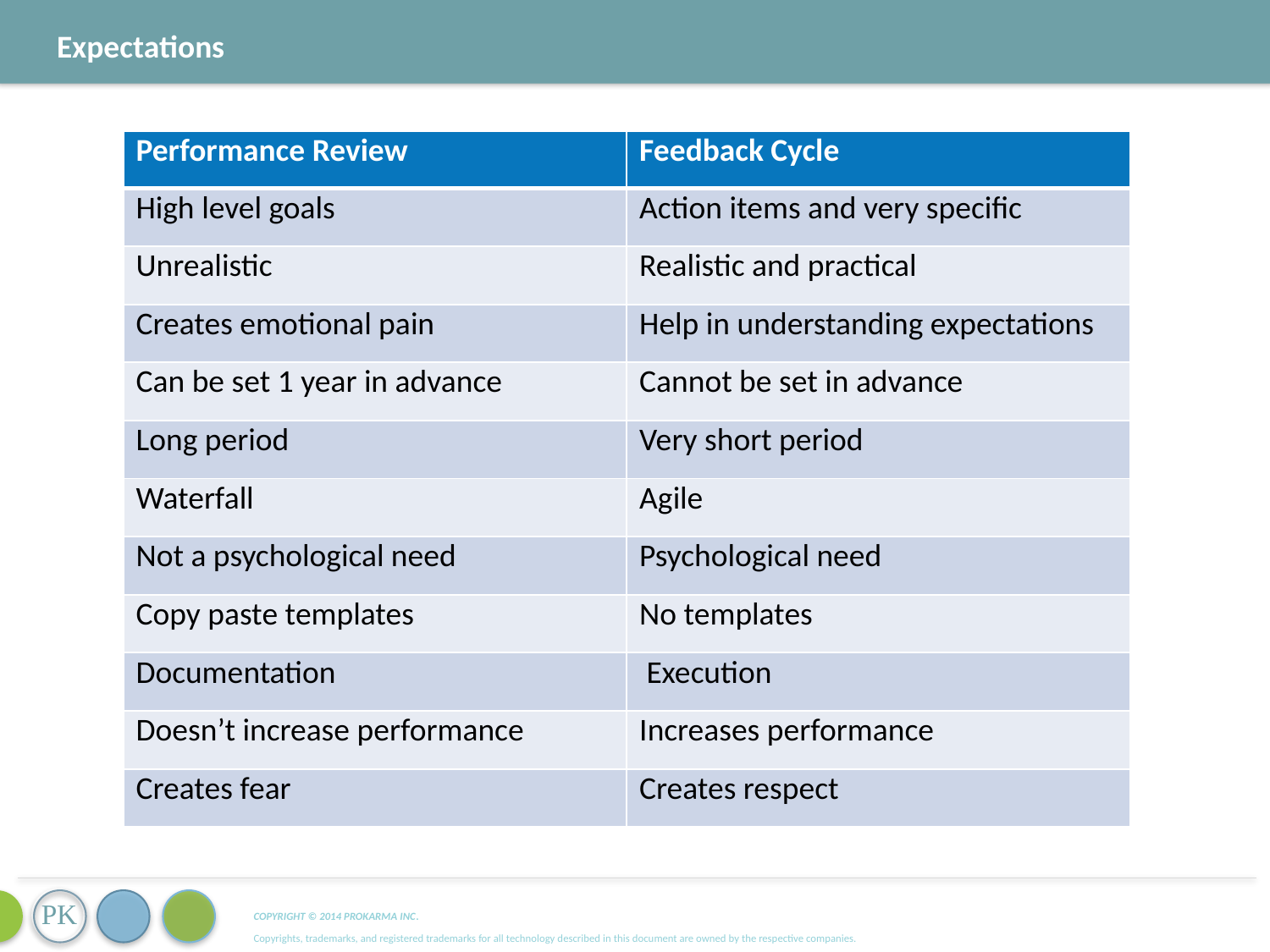

Expectations
| Performance Review | Feedback Cycle |
| --- | --- |
| High level goals | Action items and very specific |
| Unrealistic | Realistic and practical |
| Creates emotional pain | Help in understanding expectations |
| Can be set 1 year in advance | Cannot be set in advance |
| Long period | Very short period |
| Waterfall | Agile |
| Not a psychological need | Psychological need |
| Copy paste templates | No templates |
| Documentation | Execution |
| Doesn’t increase performance | Increases performance |
| Creates fear | Creates respect |